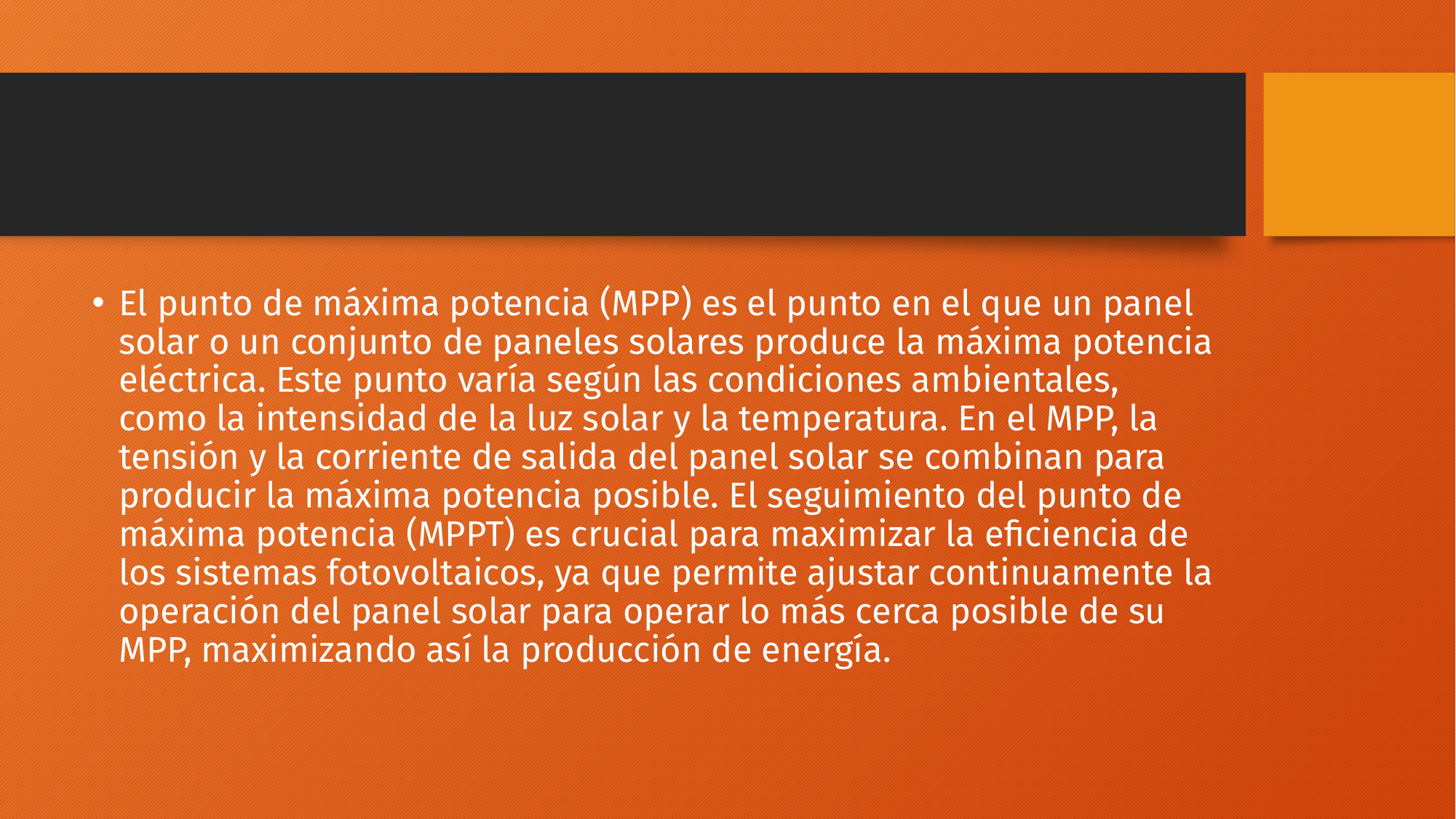

#
El punto de máxima potencia (MPP) es el punto en el que un panel solar o un conjunto de paneles solares produce la máxima potencia eléctrica. Este punto varía según las condiciones ambientales, como la intensidad de la luz solar y la temperatura. En el MPP, la tensión y la corriente de salida del panel solar se combinan para producir la máxima potencia posible. El seguimiento del punto de máxima potencia (MPPT) es crucial para maximizar la eficiencia de los sistemas fotovoltaicos, ya que permite ajustar continuamente la operación del panel solar para operar lo más cerca posible de su MPP, maximizando así la producción de energía.